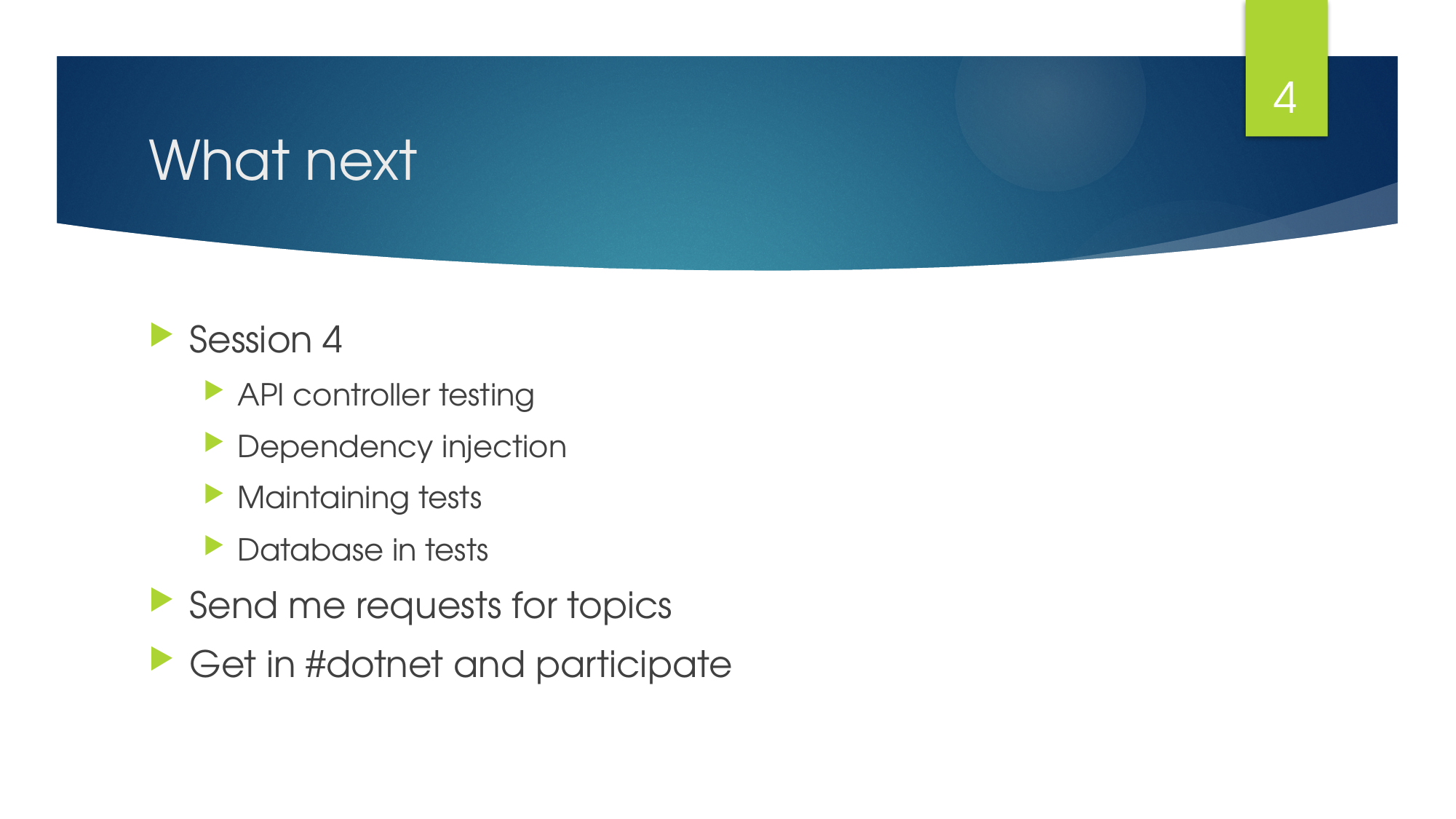

4
# What next
Session 4
API controller testing
Dependency injection
Maintaining tests
Database in tests
Send me requests for topics
Get in #dotnet and participate